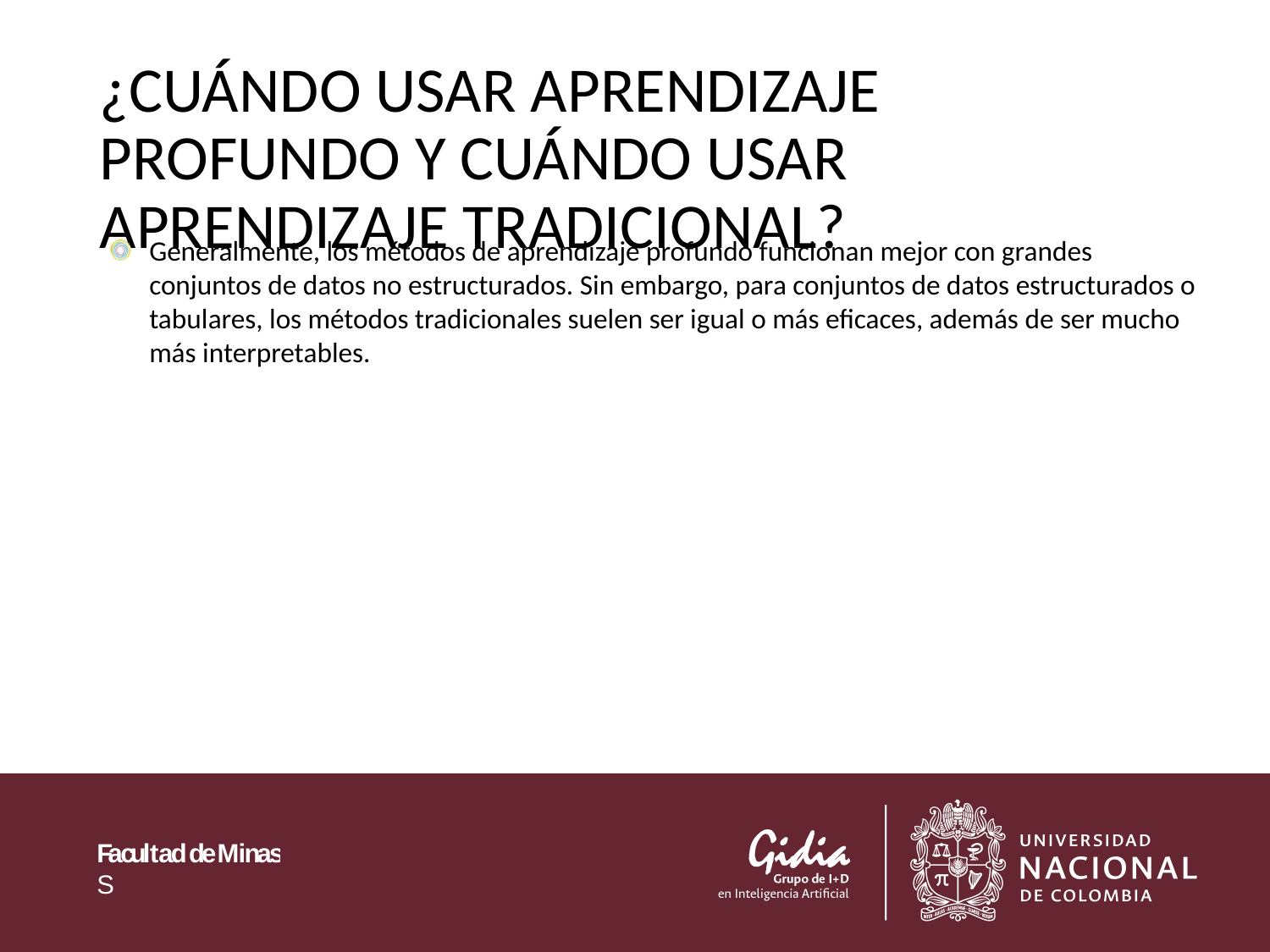

# ¿Cuándo usar Aprendizaje Profundo y cuándo usar Aprendizaje Tradicional?
Generalmente, los métodos de aprendizaje profundo funcionan mejor con grandes conjuntos de datos no estructurados. Sin embargo, para conjuntos de datos estructurados o tabulares, los métodos tradicionales suelen ser igual o más eficaces, además de ser mucho más interpretables.